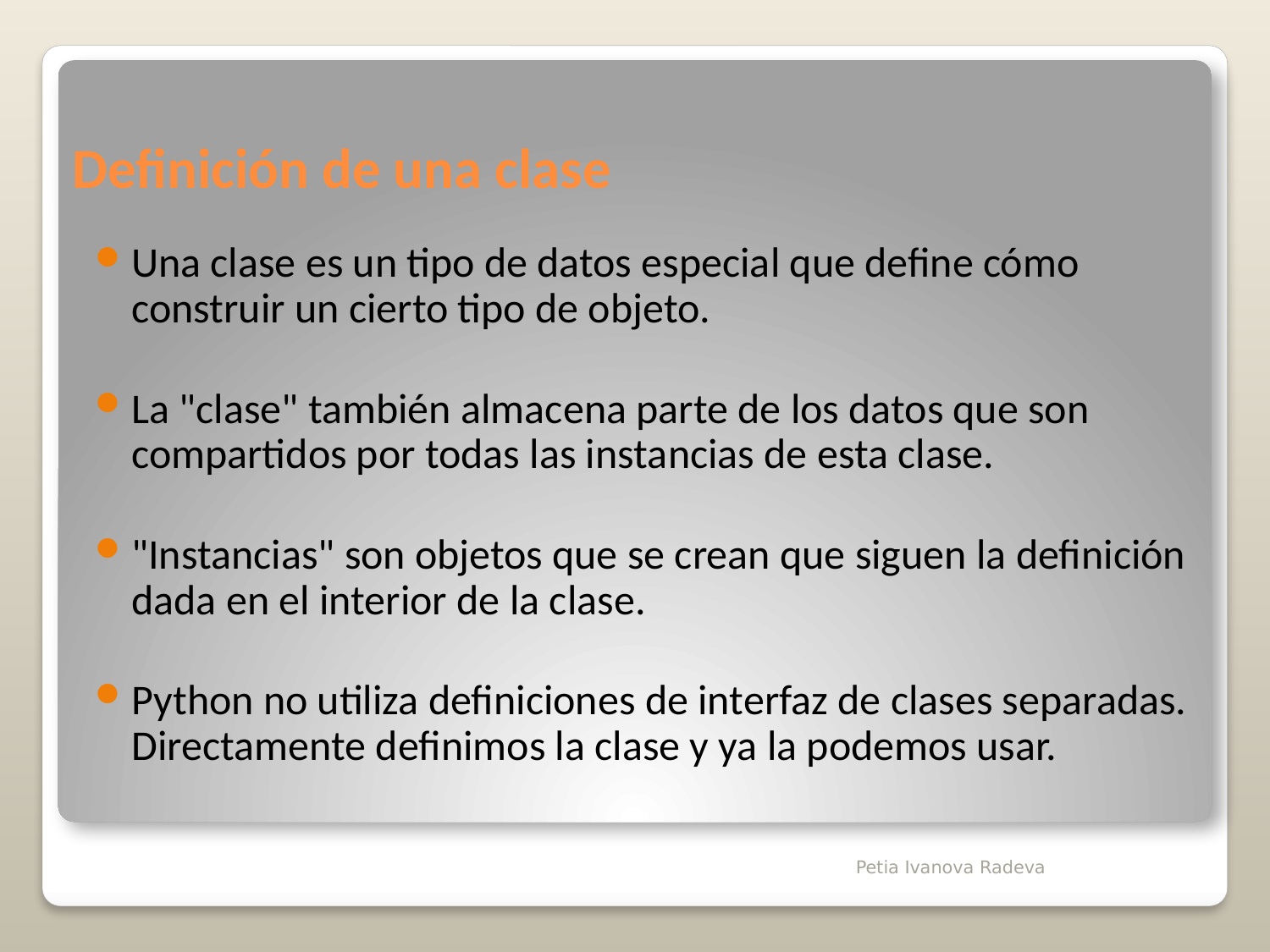

# Definición de una clase
Una clase es un tipo de datos especial que define cómo construir un cierto tipo de objeto.

La "clase" también almacena parte de los datos que son compartidos por todas las instancias de esta clase.

"Instancias" son objetos que se crean que siguen la definición dada en el interior de la clase.

Python no utiliza definiciones de interfaz de clases separadas. Directamente definimos la clase y ya la podemos usar.